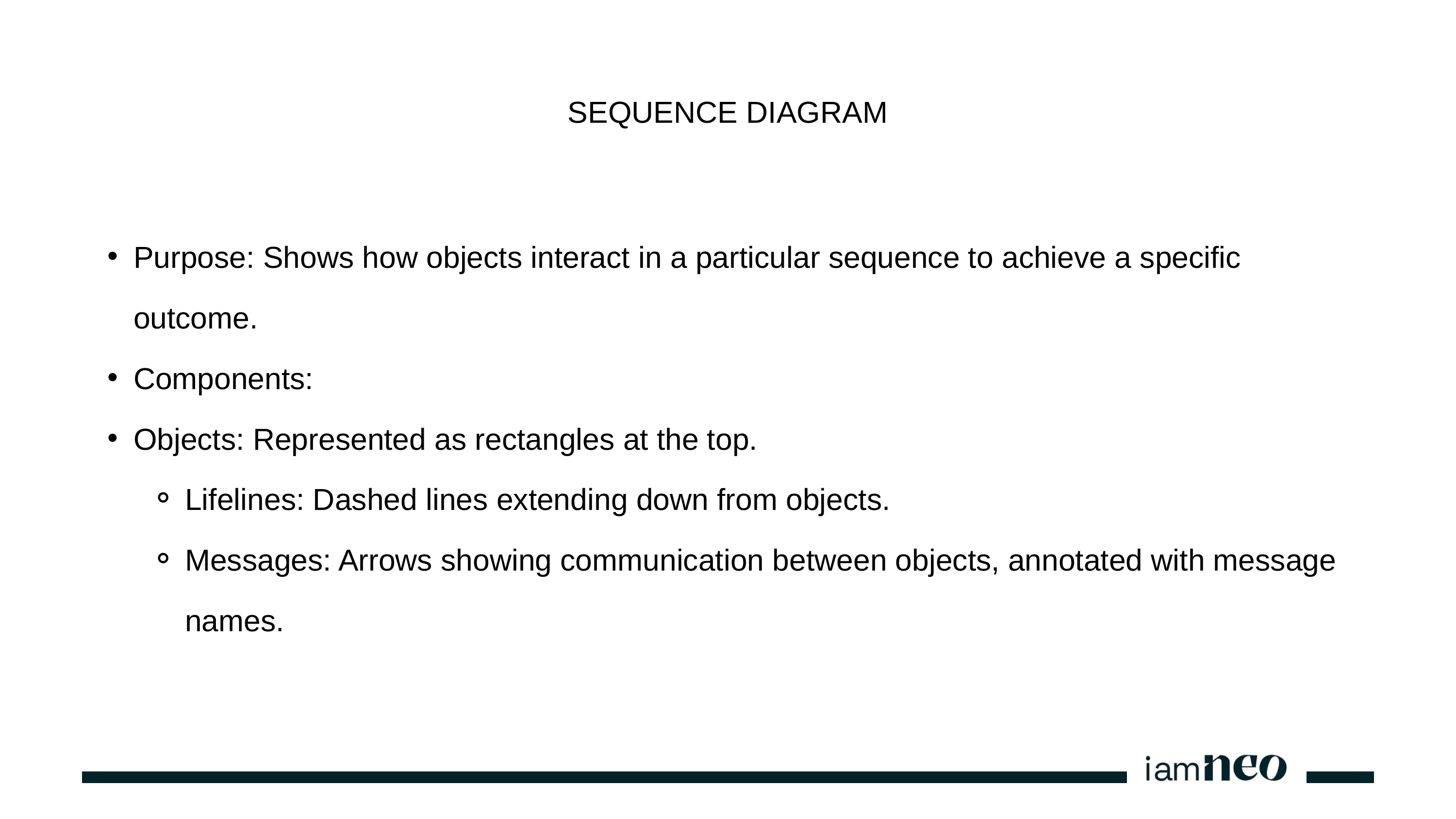

SEQUENCE DIAGRAM
Purpose: Shows how objects interact in a particular sequence to achieve a specific outcome.
Components:
Objects: Represented as rectangles at the top.
Lifelines: Dashed lines extending down from objects.
Messages: Arrows showing communication between objects, annotated with message names.